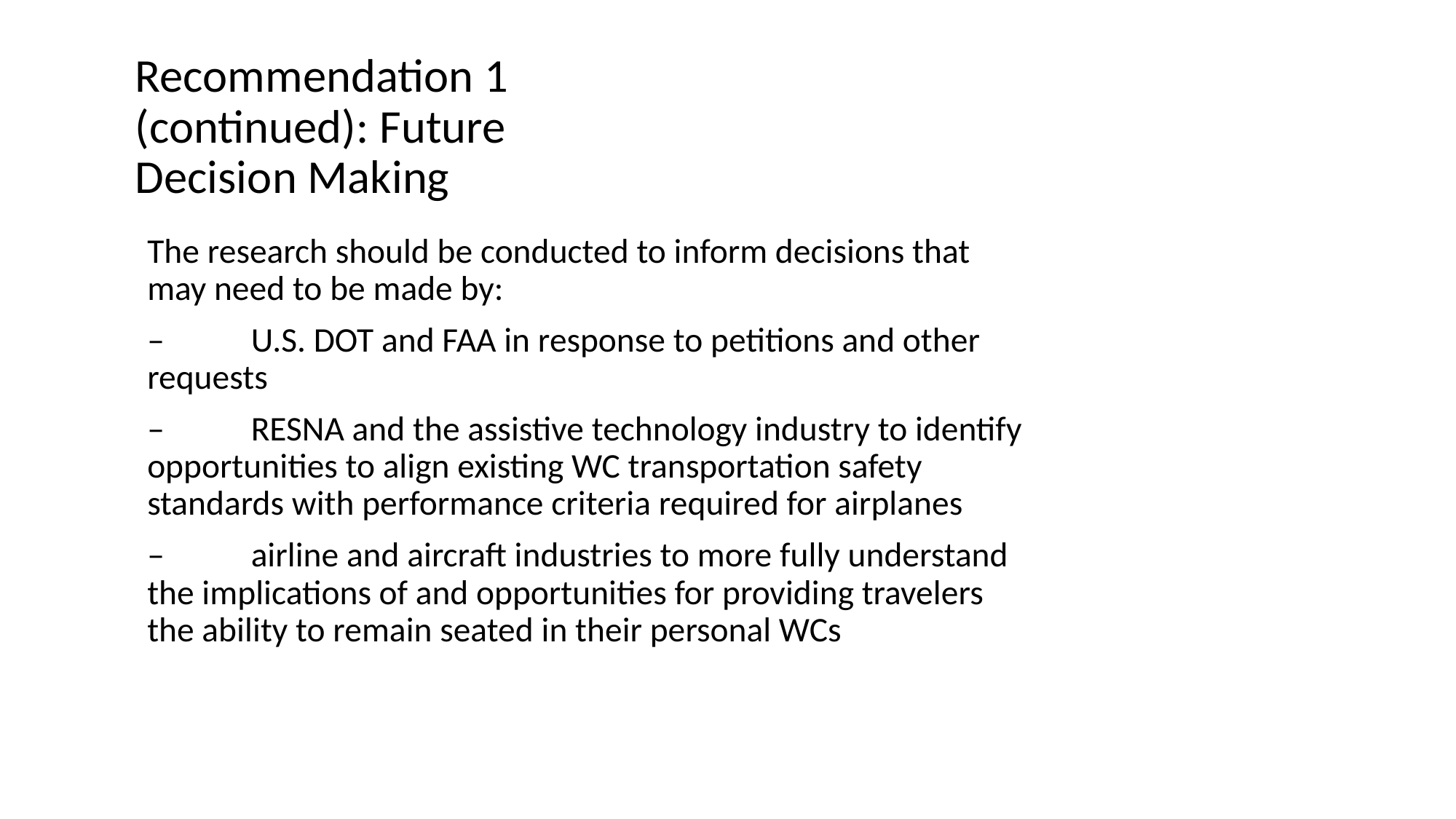

# Recommendation 1 (continued): Future Decision Making
The research should be conducted to inform decisions that may need to be made by:
–	U.S. DOT and FAA in response to petitions and other requests
–	RESNA and the assistive technology industry to identify opportunities to align existing WC transportation safety standards with performance criteria required for airplanes
–	airline and aircraft industries to more fully understand the implications of and opportunities for providing travelers the ability to remain seated in their personal WCs